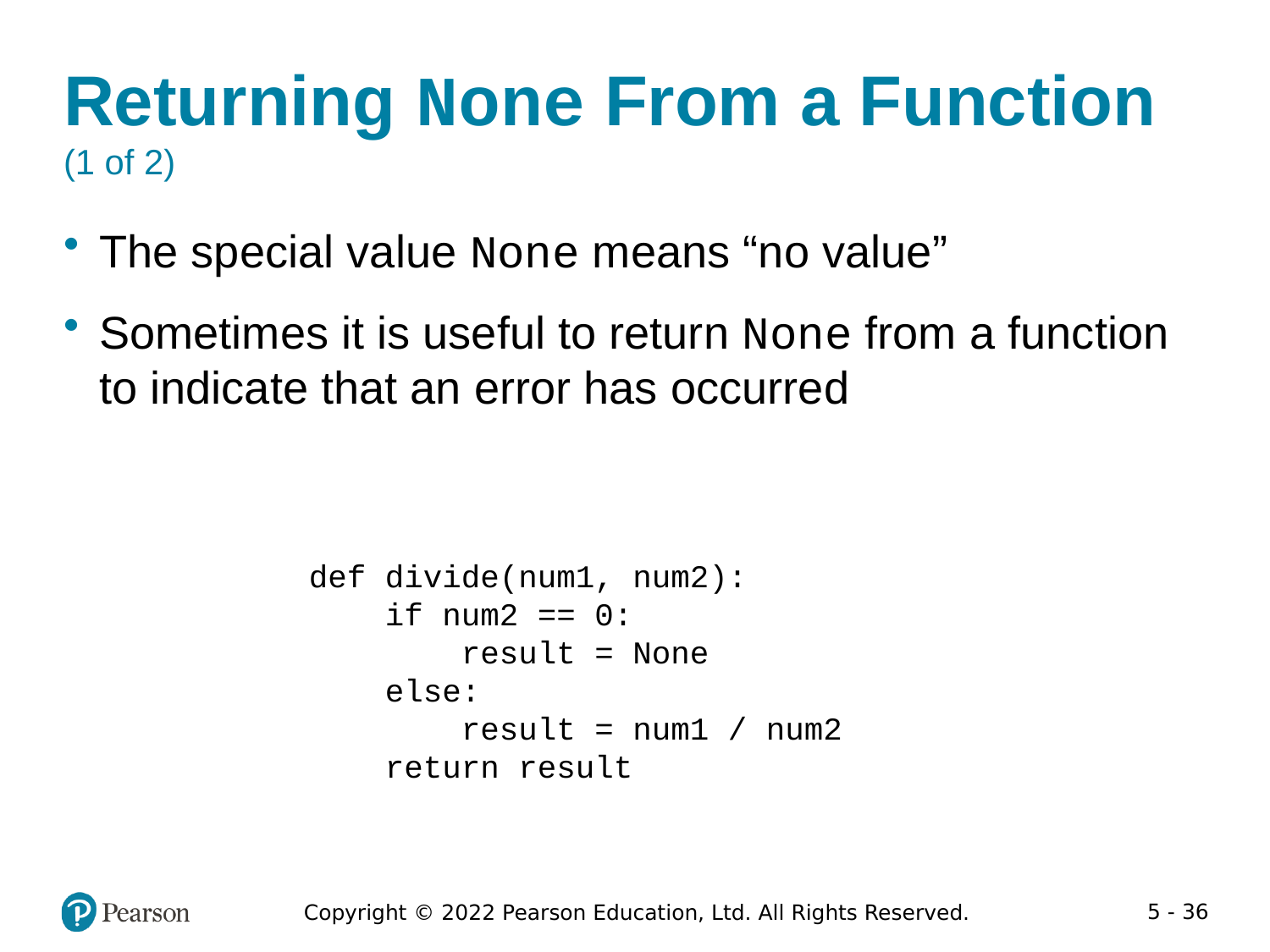

# Returning None From a Function (1 of 2)
The special value None means “no value”
Sometimes it is useful to return None from a function to indicate that an error has occurred
def divide(num1, num2):
    if num2 == 0:
        result = None
    else:
        result = num1 / num2
    return result